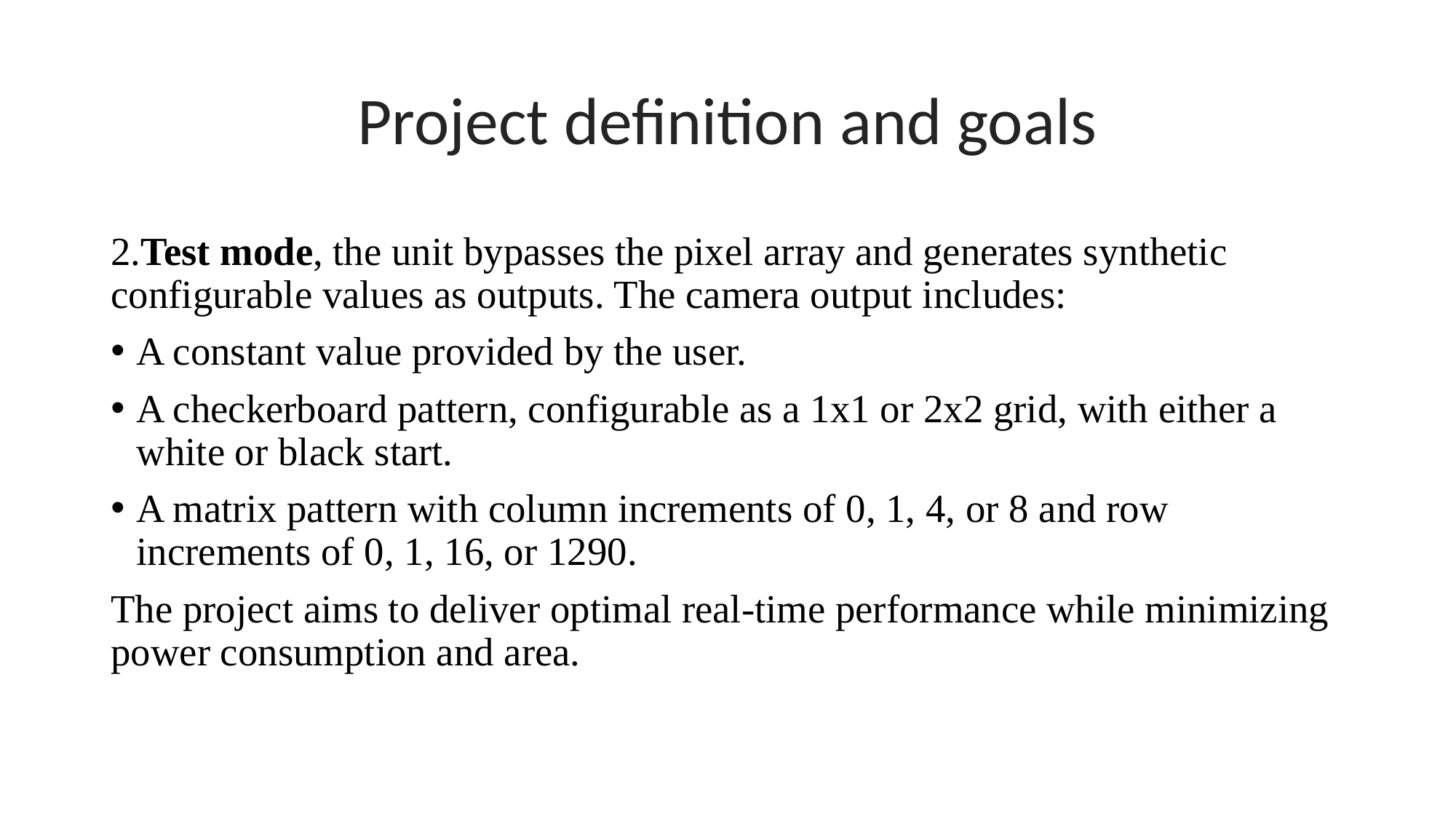

# Project definition and goals

2.Test mode, the unit bypasses the pixel array and generates synthetic configurable values as outputs. The camera output includes:
A constant value provided by the user.
A checkerboard pattern, configurable as a 1x1 or 2x2 grid, with either a white or black start.
A matrix pattern with column increments of 0, 1, 4, or 8 and row increments of 0, 1, 16, or 1290.
The project aims to deliver optimal real-time performance while minimizing power consumption and area.